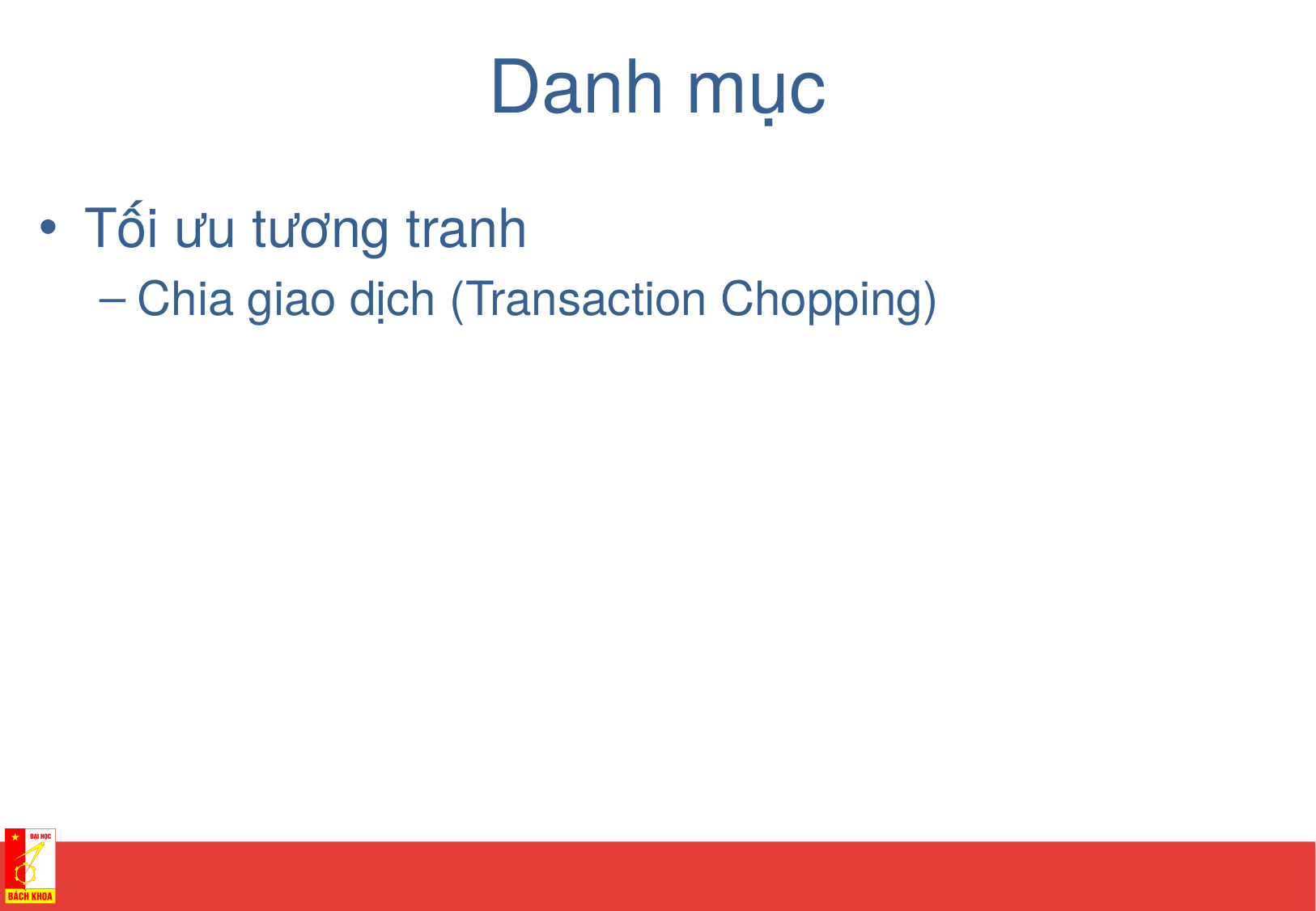

# Danh mục
Tối ưu tương tranh
Chia giao dịch (Transaction Chopping)